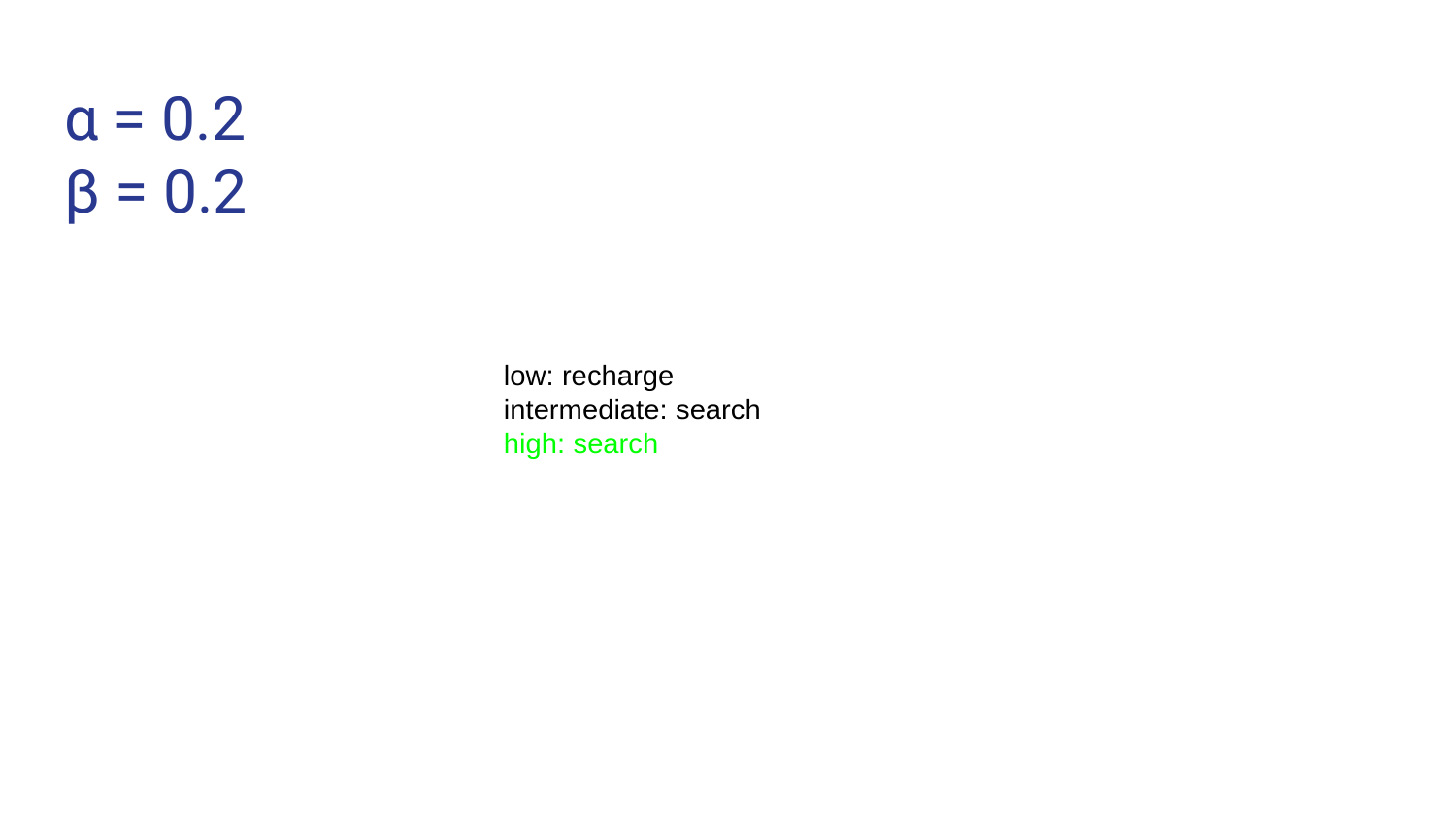

# α = 0.2
β = 0.2

low: recharge
intermediate: search
high: search